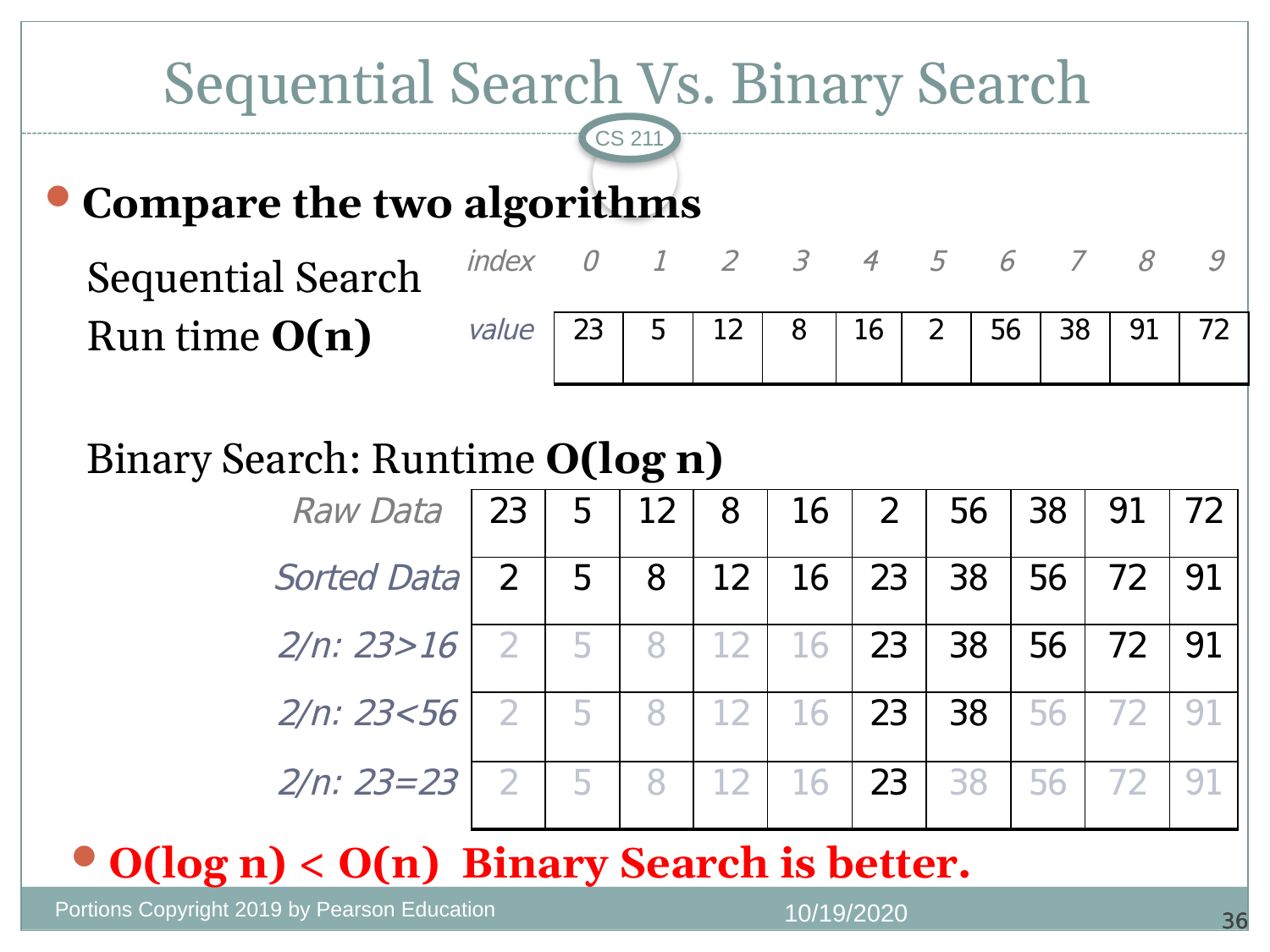

# Sequential Search Vs. Binary Search
CS 211
Compare the two algorithms
| index | 0 | 1 | 2 | 3 | 4 | 5 | 6 | 7 | 8 | 9 |
| --- | --- | --- | --- | --- | --- | --- | --- | --- | --- | --- |
| value | 23 | 5 | 12 | 8 | 16 | 2 | 56 | 38 | 91 | 72 |
Sequential Search
Run time O(n)
Binary Search: Runtime O(log n)
| Raw Data | 23 | 5 | 12 | 8 | 16 | 2 | 56 | 38 | 91 | 72 |
| --- | --- | --- | --- | --- | --- | --- | --- | --- | --- | --- |
| Sorted Data | 2 | 5 | 8 | 12 | 16 | 23 | 38 | 56 | 72 | 91 |
| 2/n: 23>16 | 2 | 5 | 8 | 12 | 16 | 23 | 38 | 56 | 72 | 91 |
| 2/n: 23<56 | 2 | 5 | 8 | 12 | 16 | 23 | 38 | 56 | 72 | 91 |
| 2/n: 23=23 | 2 | 5 | 8 | 12 | 16 | 23 | 38 | 56 | 72 | 91 |
O(log n) < O(n)  Binary Search is better.
Portions Copyright 2019 by Pearson Education
10/19/2020